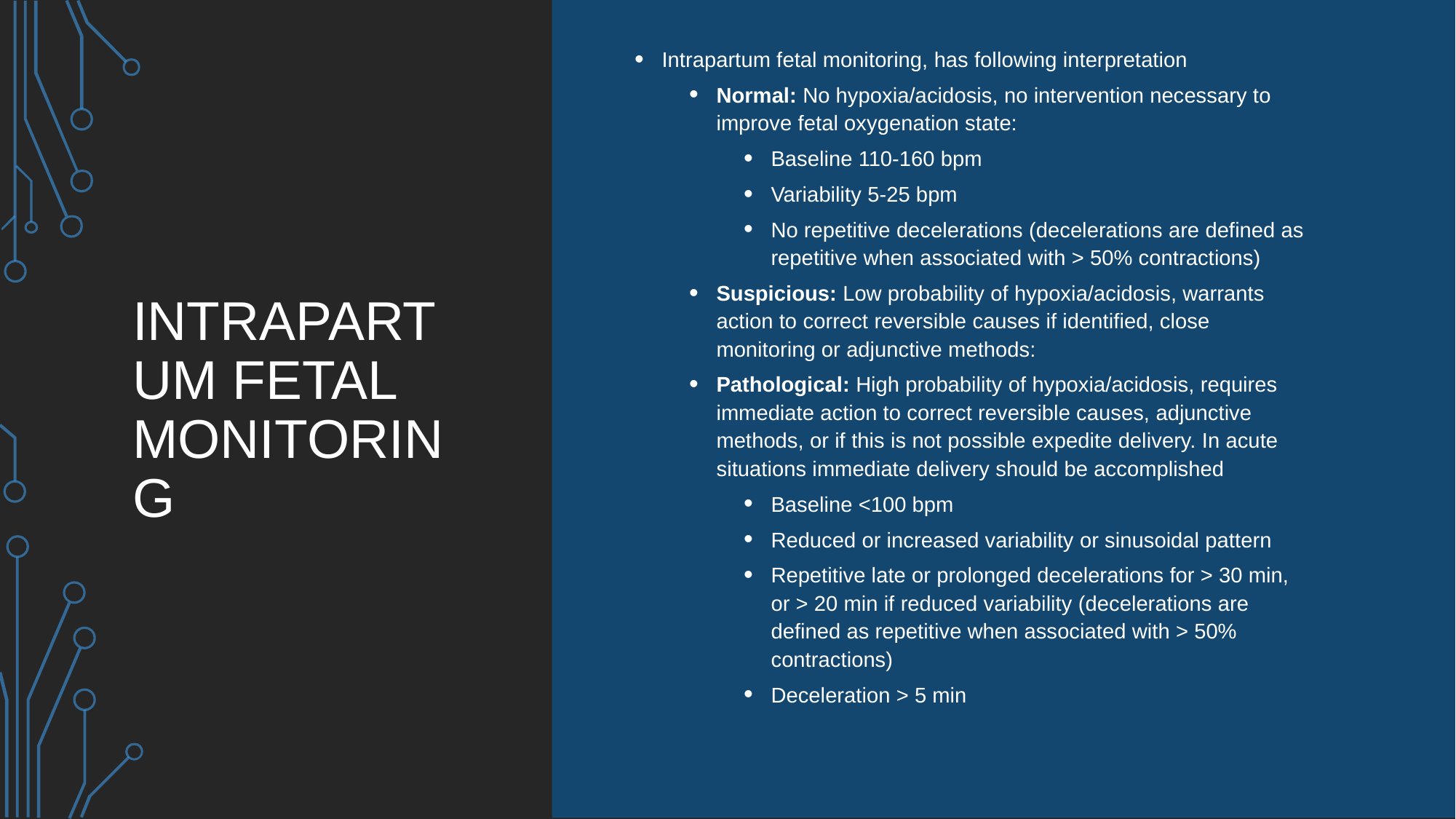

Intrapartum fetal monitoring, has following interpretation
Normal: No hypoxia/acidosis, no intervention necessary to improve fetal oxygenation state:
Baseline 110-160 bpm
Variability 5-25 bpm
No repetitive decelerations (decelerations are defined as repetitive when associated with > 50% contractions)
Suspicious: Low probability of hypoxia/acidosis, warrants action to correct reversible causes if identified, close monitoring or adjunctive methods:
Pathological: High probability of hypoxia/acidosis, requires immediate action to correct reversible causes, adjunctive methods, or if this is not possible expedite delivery. In acute situations immediate delivery should be accomplished
Baseline <100 bpm
Reduced or increased variability or sinusoidal pattern
Repetitive late or prolonged decelerations for > 30 min, or > 20 min if reduced variability (decelerations are defined as repetitive when associated with > 50% contractions)
Deceleration > 5 min

# Intrapartum Fetal Monitoring